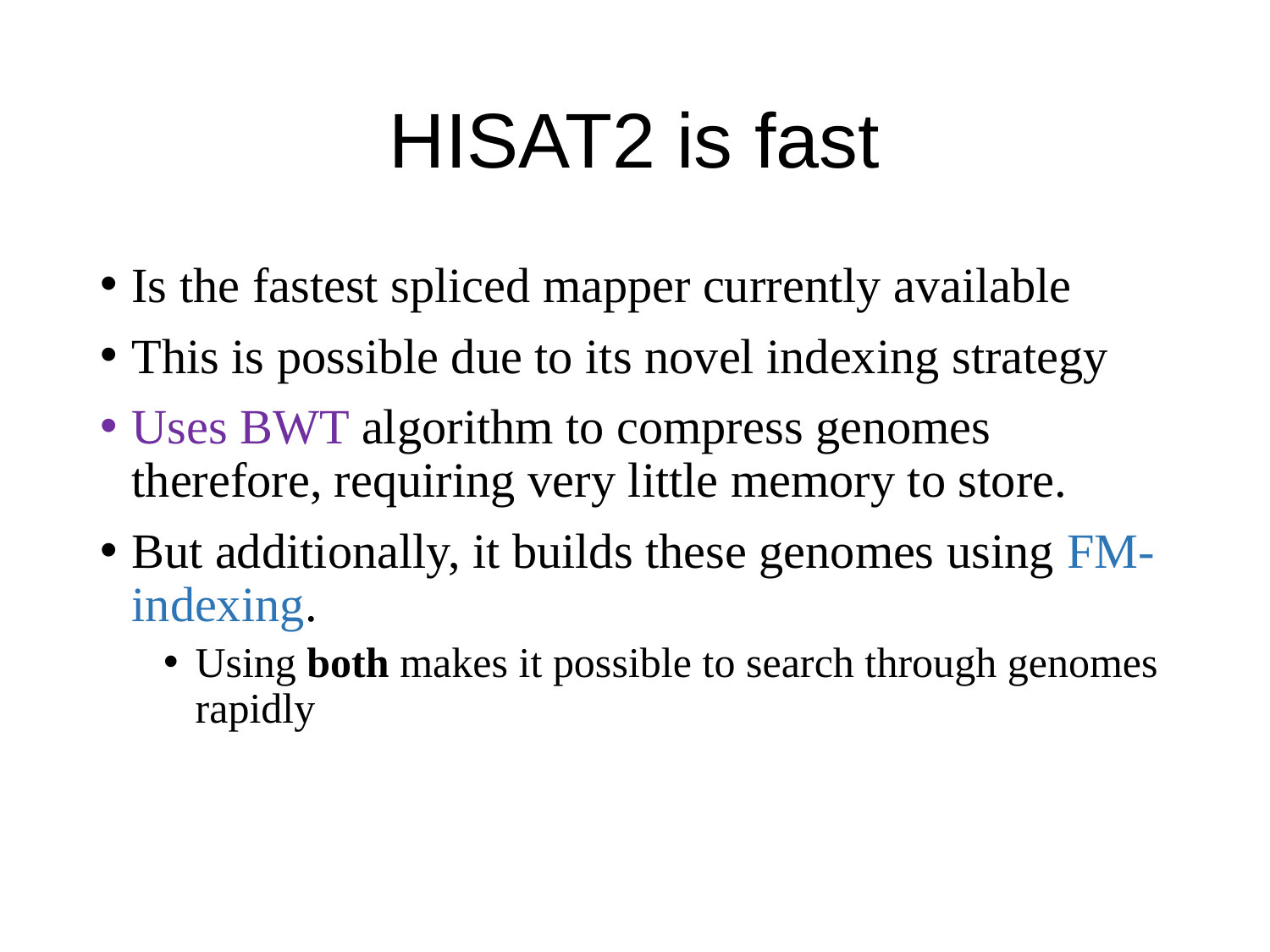

# HISAT2 is fast
Is the fastest spliced mapper currently available
This is possible due to its novel indexing strategy
Uses BWT algorithm to compress genomes therefore, requiring very little memory to store.
But additionally, it builds these genomes using FM-indexing.
Using both makes it possible to search through genomes rapidly